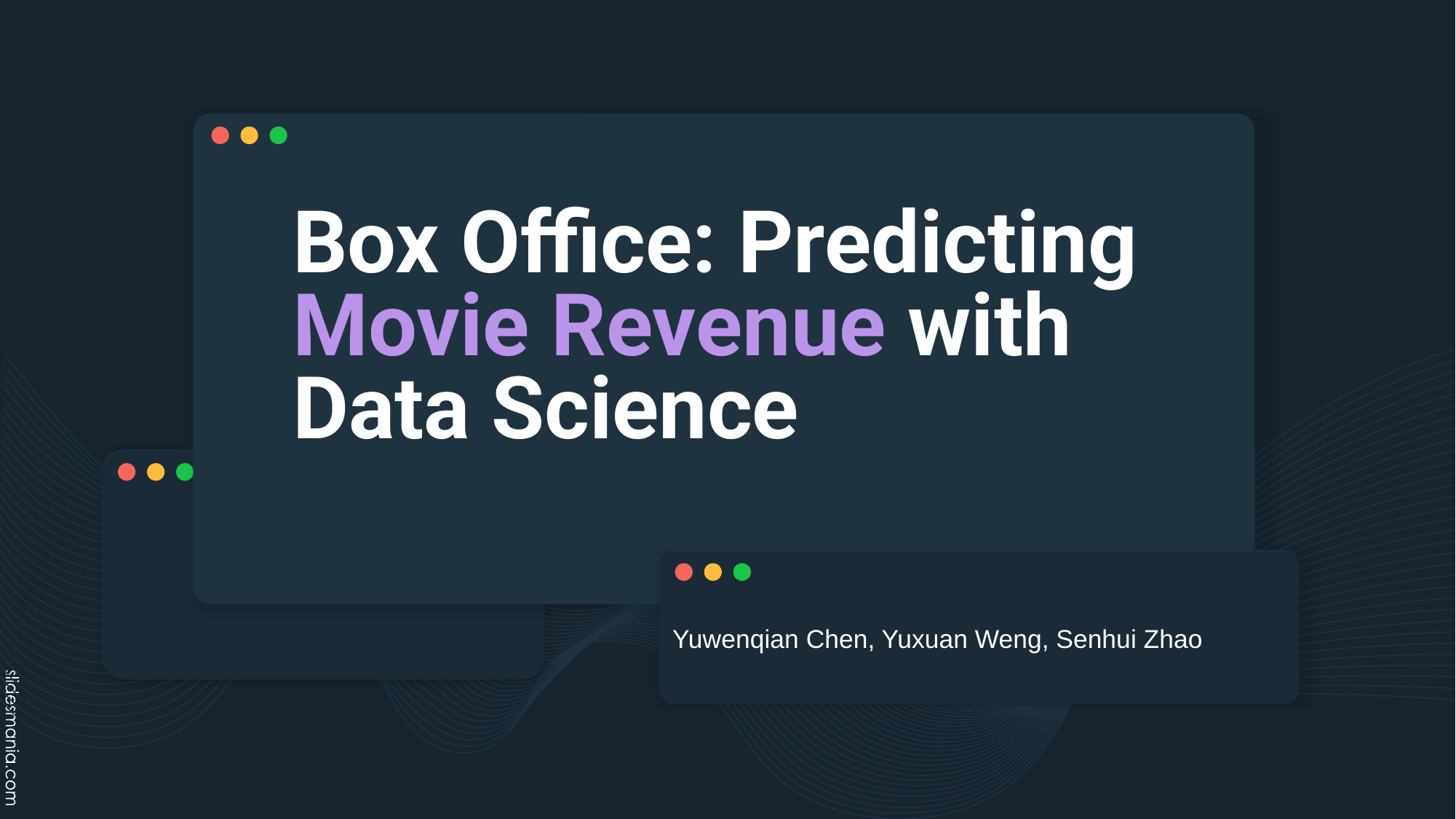

# Box Office: Predicting Movie Revenue with Data Science
Yuwenqian Chen, Yuxuan Weng, Senhui Zhao